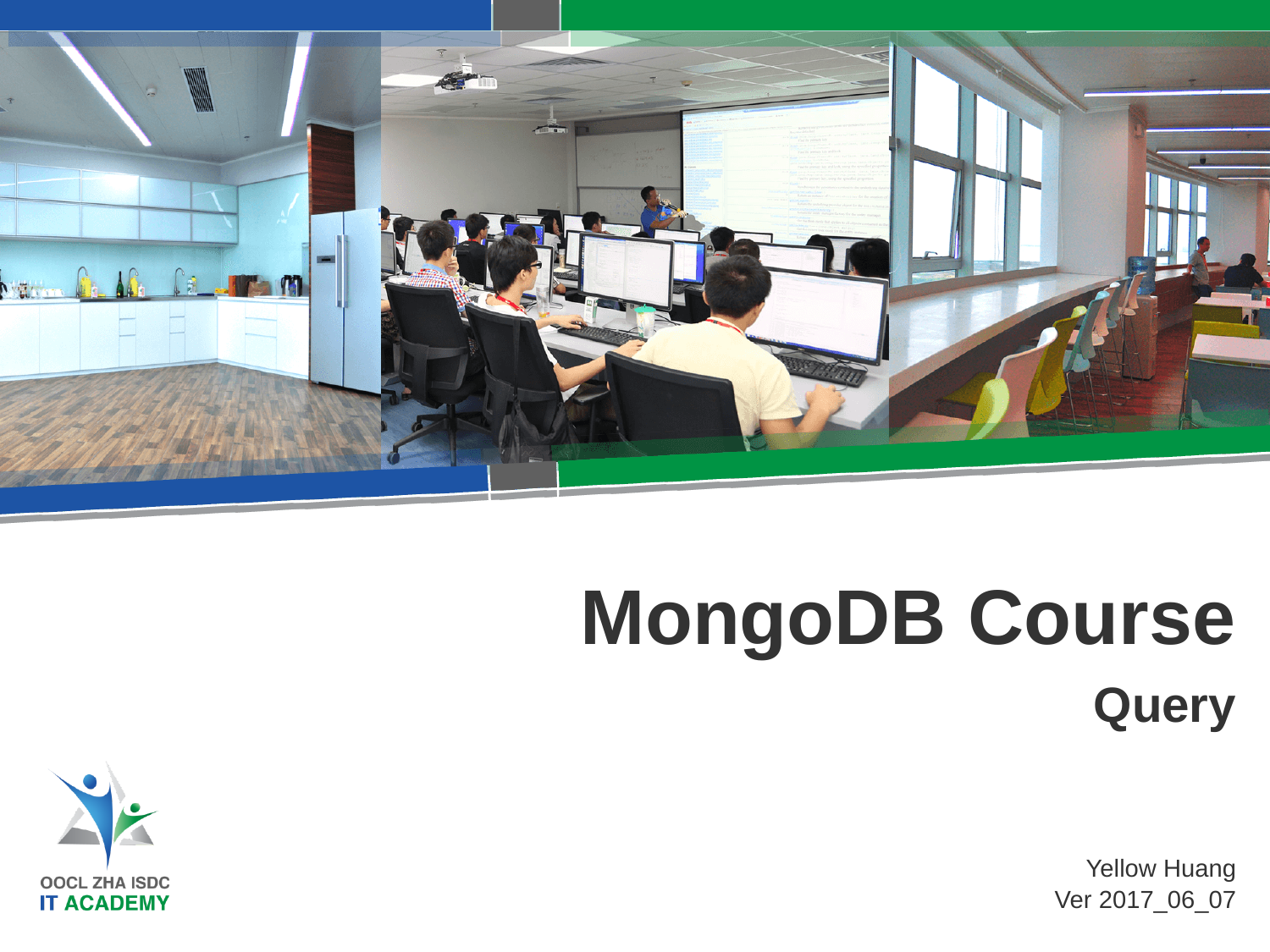

MongoDB Course
Query
Yellow Huang
Ver 2017_06_07